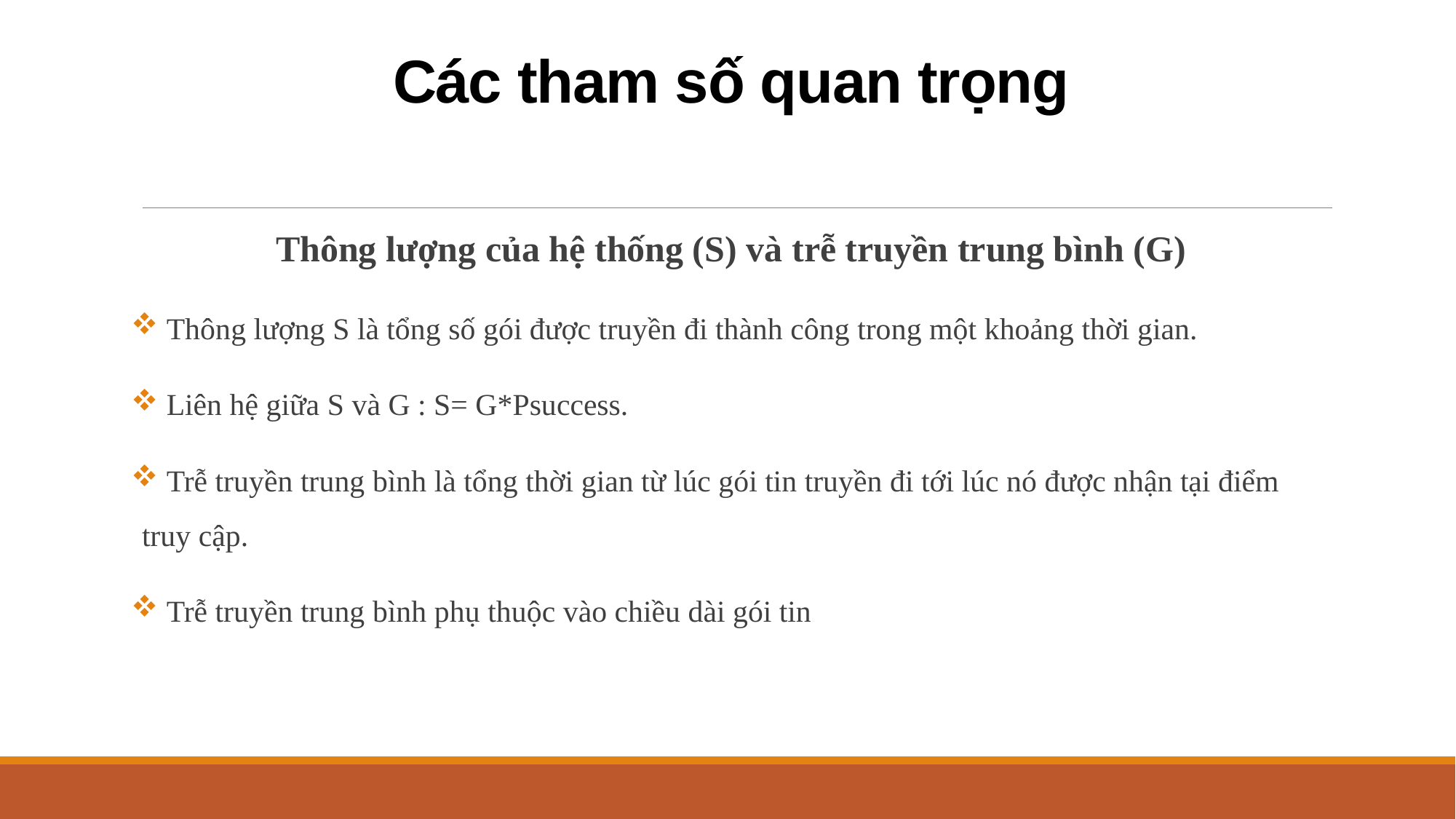

# Các tham số quan trọng
Thông lượng của hệ thống (S) và trễ truyền trung bình (G)
 Thông lượng S là tổng số gói được truyền đi thành công trong một khoảng thời gian.
 Liên hệ giữa S và G : S= G*Psuccess.
 Trễ truyền trung bình là tổng thời gian từ lúc gói tin truyền đi tới lúc nó được nhận tại điểm truy cập.
 Trễ truyền trung bình phụ thuộc vào chiều dài gói tin